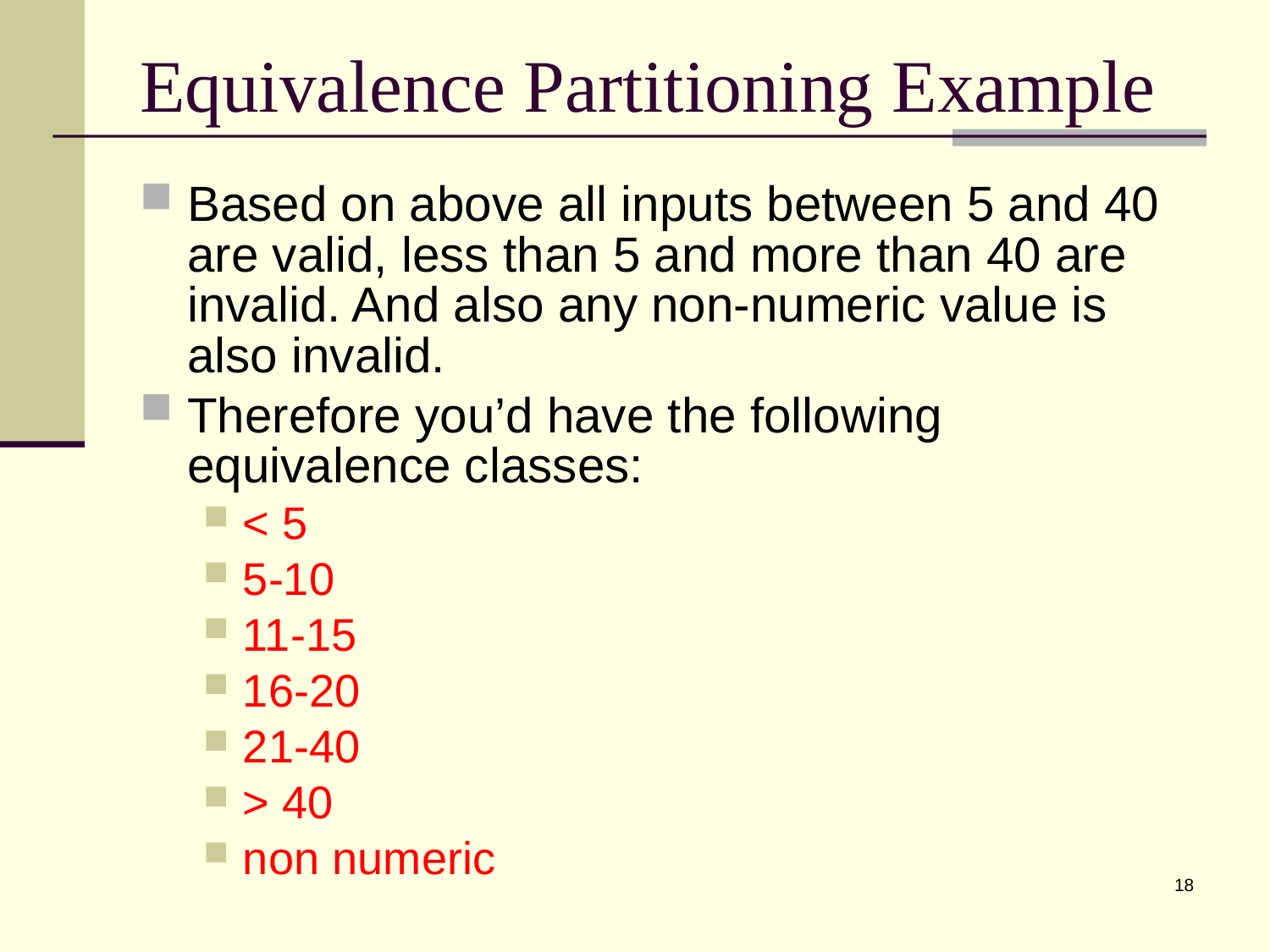

# Equivalence Partitioning Example
Based on above all inputs between 5 and 40 are valid, less than 5 and more than 40 are invalid. And also any non-numeric value is also invalid.
Therefore you’d have the following equivalence classes:
< 5
5-10
11-15
16-20
21-40
> 40
non numeric
18